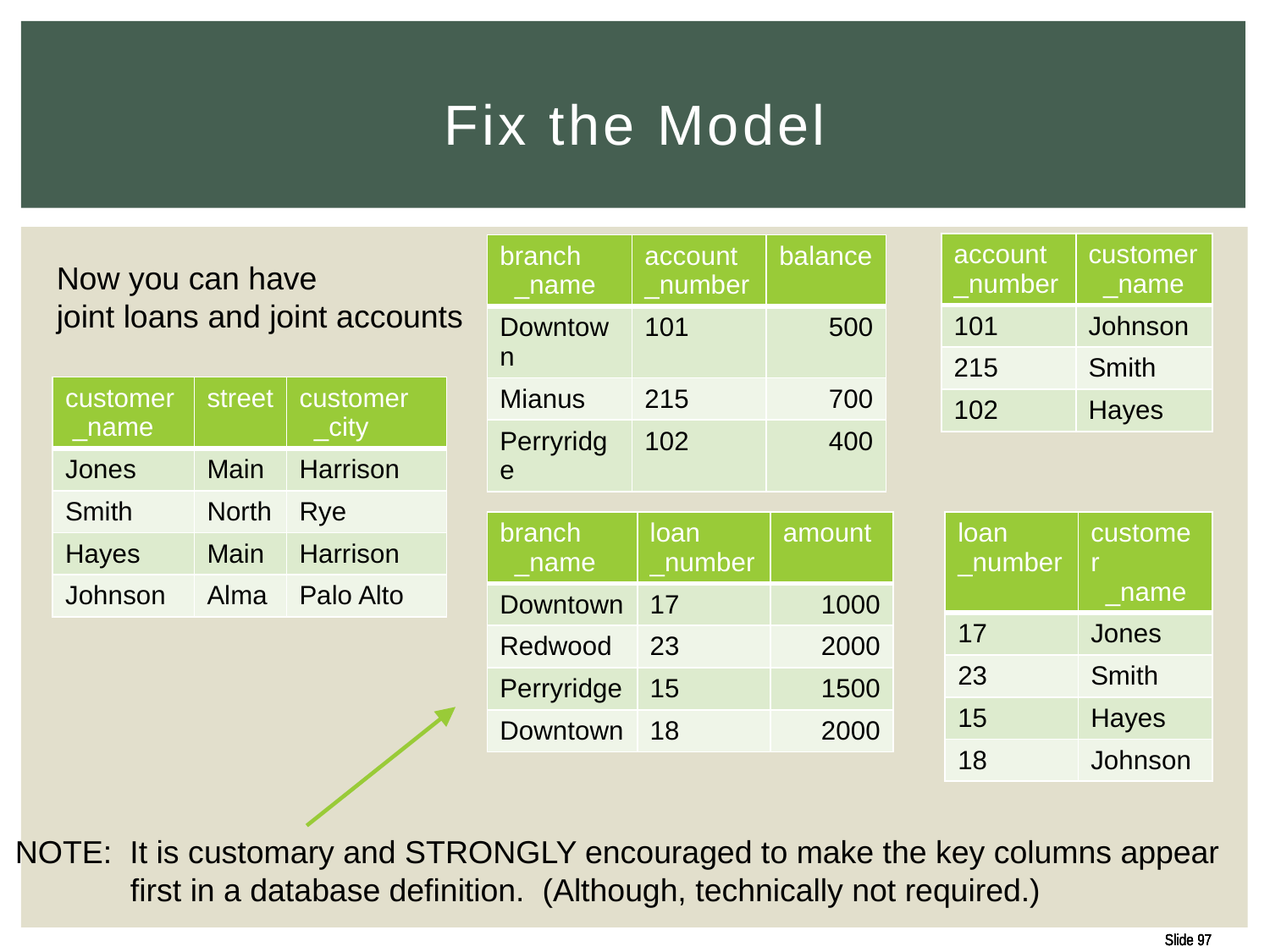

# Fix the Model
| account \_number | customer \_name |
| --- | --- |
| 101 | Johnson |
| 215 | Smith |
| 102 | Hayes |
| branch \_name | account \_number | balance |
| --- | --- | --- |
| Downtown | 101 | 500 |
| Mianus | 215 | 700 |
| Perryridge | 102 | 400 |
Now you can have
joint loans and joint accounts
| customer \_name | street | customer \_city |
| --- | --- | --- |
| Jones | Main | Harrison |
| Smith | North | Rye |
| Hayes | Main | Harrison |
| Johnson | Alma | Palo Alto |
| branch \_name | loan \_number | amount |
| --- | --- | --- |
| Downtown | 17 | 1000 |
| Redwood | 23 | 2000 |
| Perryridge | 15 | 1500 |
| Downtown | 18 | 2000 |
| loan \_number | customer \_name |
| --- | --- |
| 17 | Jones |
| 23 | Smith |
| 15 | Hayes |
| 18 | Johnson |
NOTE:  It is customary and STRONGLY encouraged to make the key columns appear
             first in a database definition.  (Although, technically not required.)